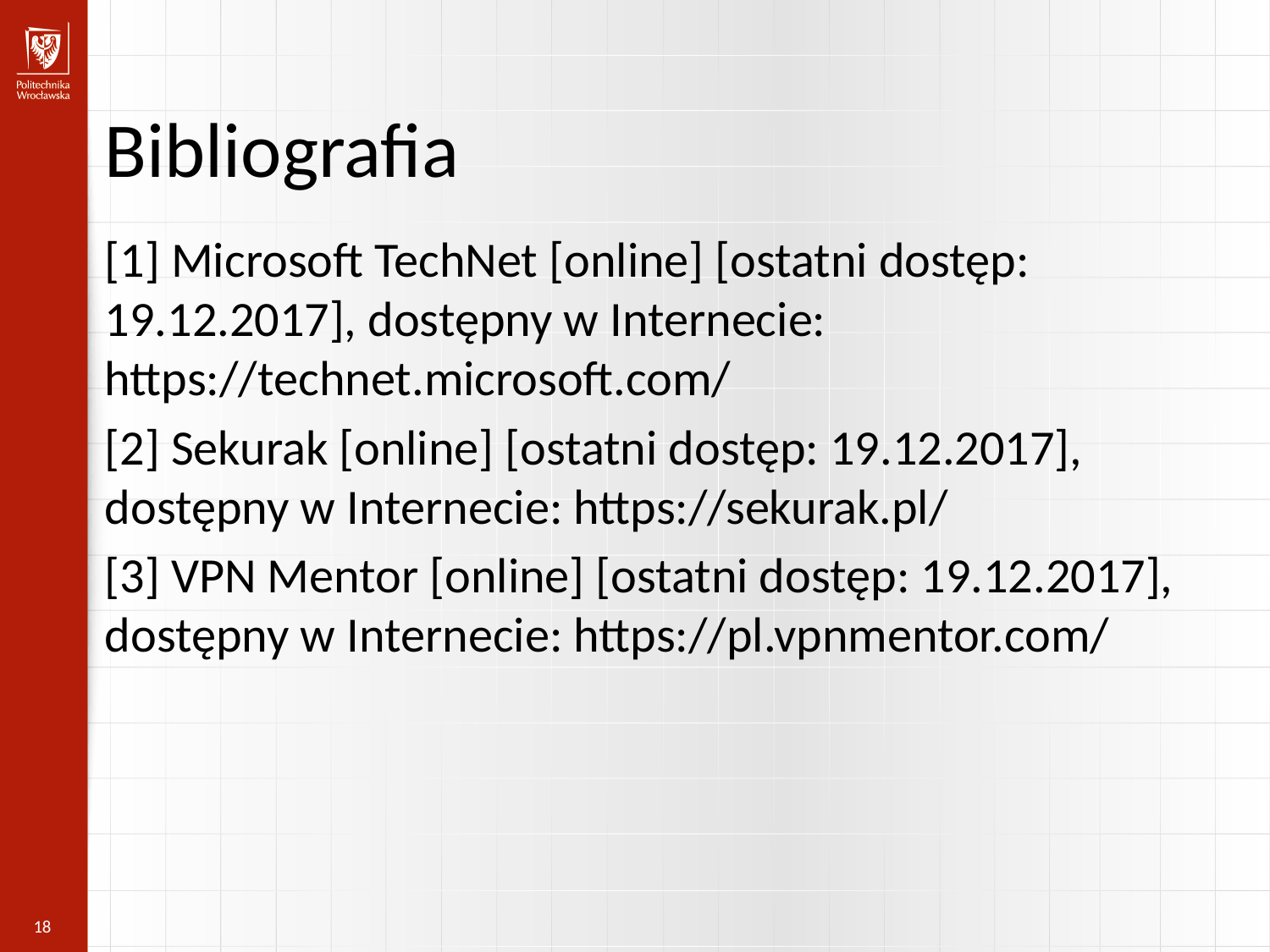

Bibliografia
[1] Microsoft TechNet [online] [ostatni dostęp: 19.12.2017], dostępny w Internecie: https://technet.microsoft.com/
[2] Sekurak [online] [ostatni dostęp: 19.12.2017],
dostępny w Internecie: https://sekurak.pl/
[3] VPN Mentor [online] [ostatni dostęp: 19.12.2017], dostępny w Internecie: https://pl.vpnmentor.com/